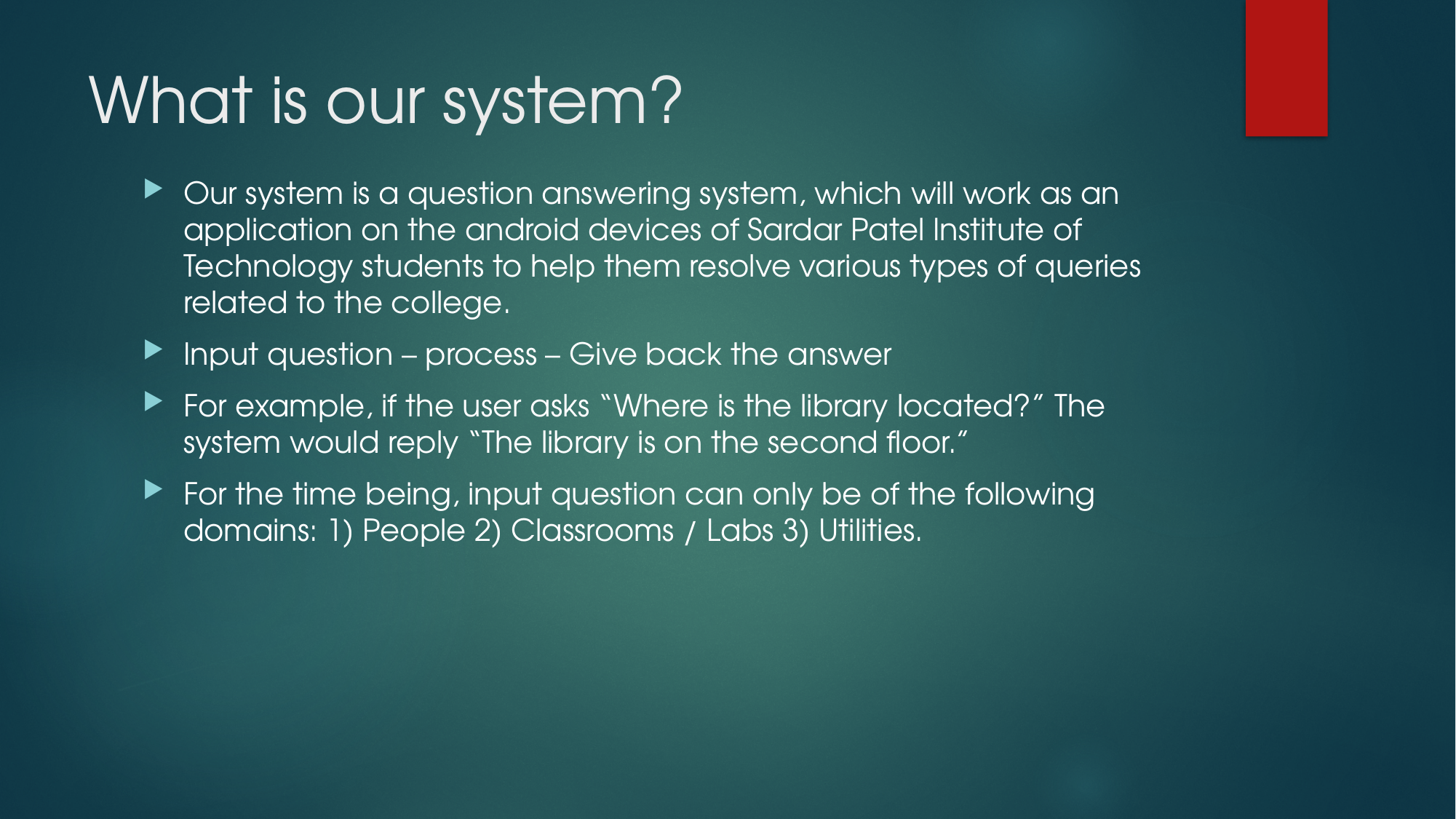

# What is our system?
Our system is a question answering system, which will work as an application on the android devices of Sardar Patel Institute of Technology students to help them resolve various types of queries related to the college.
Input question – process – Give back the answer
For example, if the user asks “Where is the library located?” The system would reply “The library is on the second floor.”
For the time being, input question can only be of the following domains: 1) People 2) Classrooms / Labs 3) Utilities.